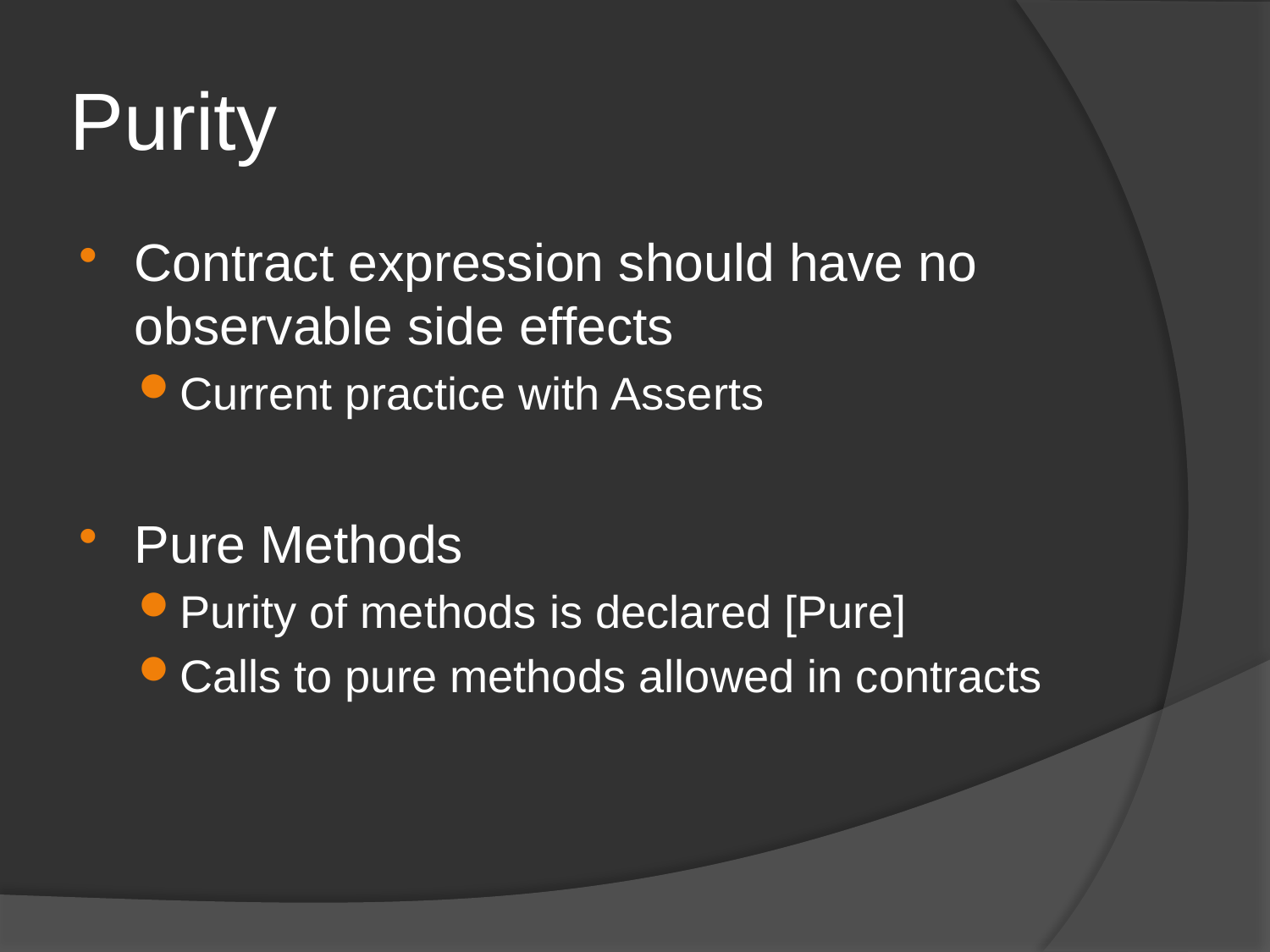

# Purity
Contract expression should have no observable side effects
Current practice with Asserts

Pure Methods
Purity of methods is declared [Pure]
Calls to pure methods allowed in contracts